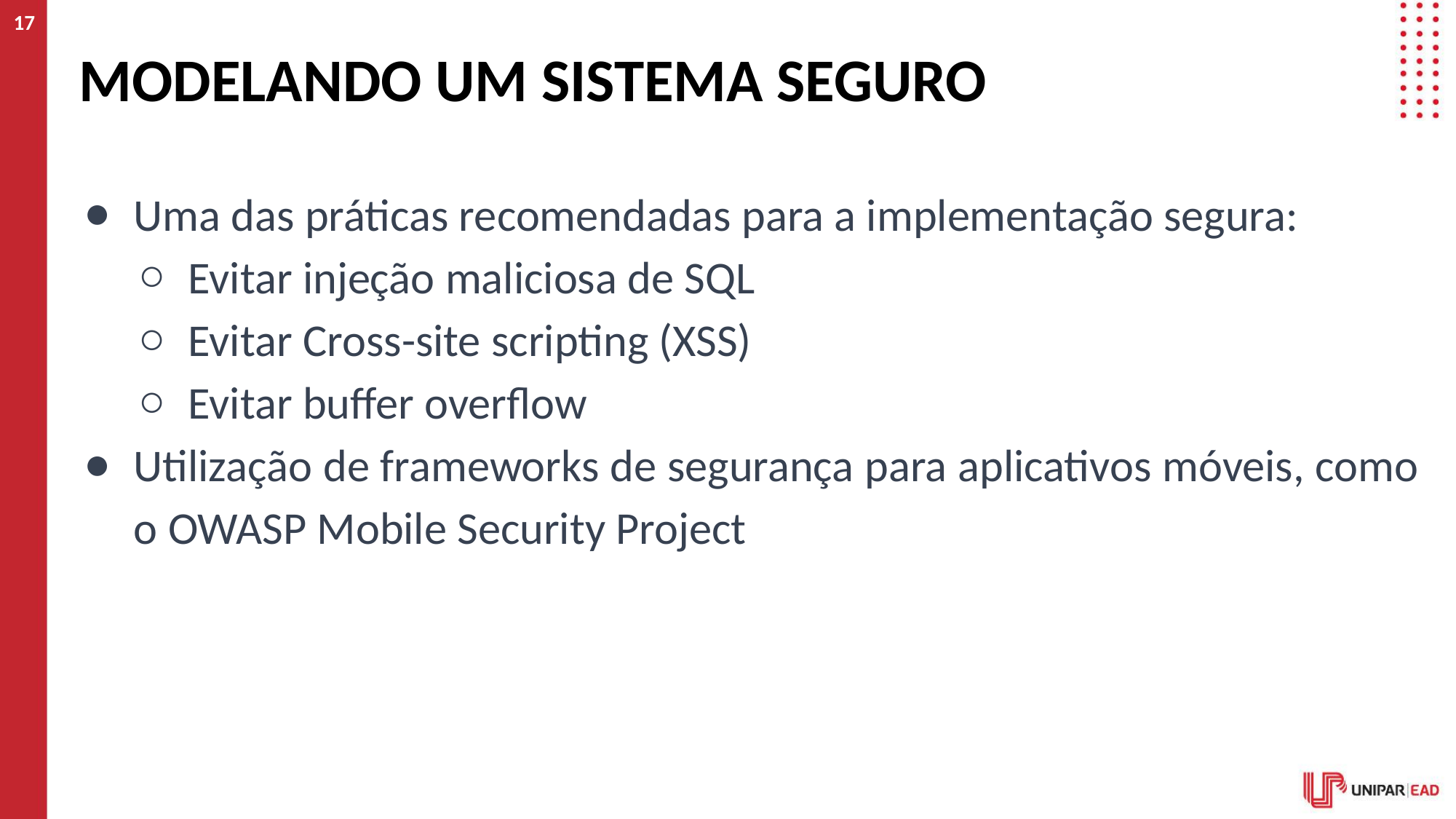

17
# MODELANDO UM SISTEMA SEGURO
Uma das práticas recomendadas para a implementação segura:
Evitar injeção maliciosa de SQL
Evitar Cross-site scripting (XSS)
Evitar buffer overflow
Utilização de frameworks de segurança para aplicativos móveis, como o OWASP Mobile Security Project